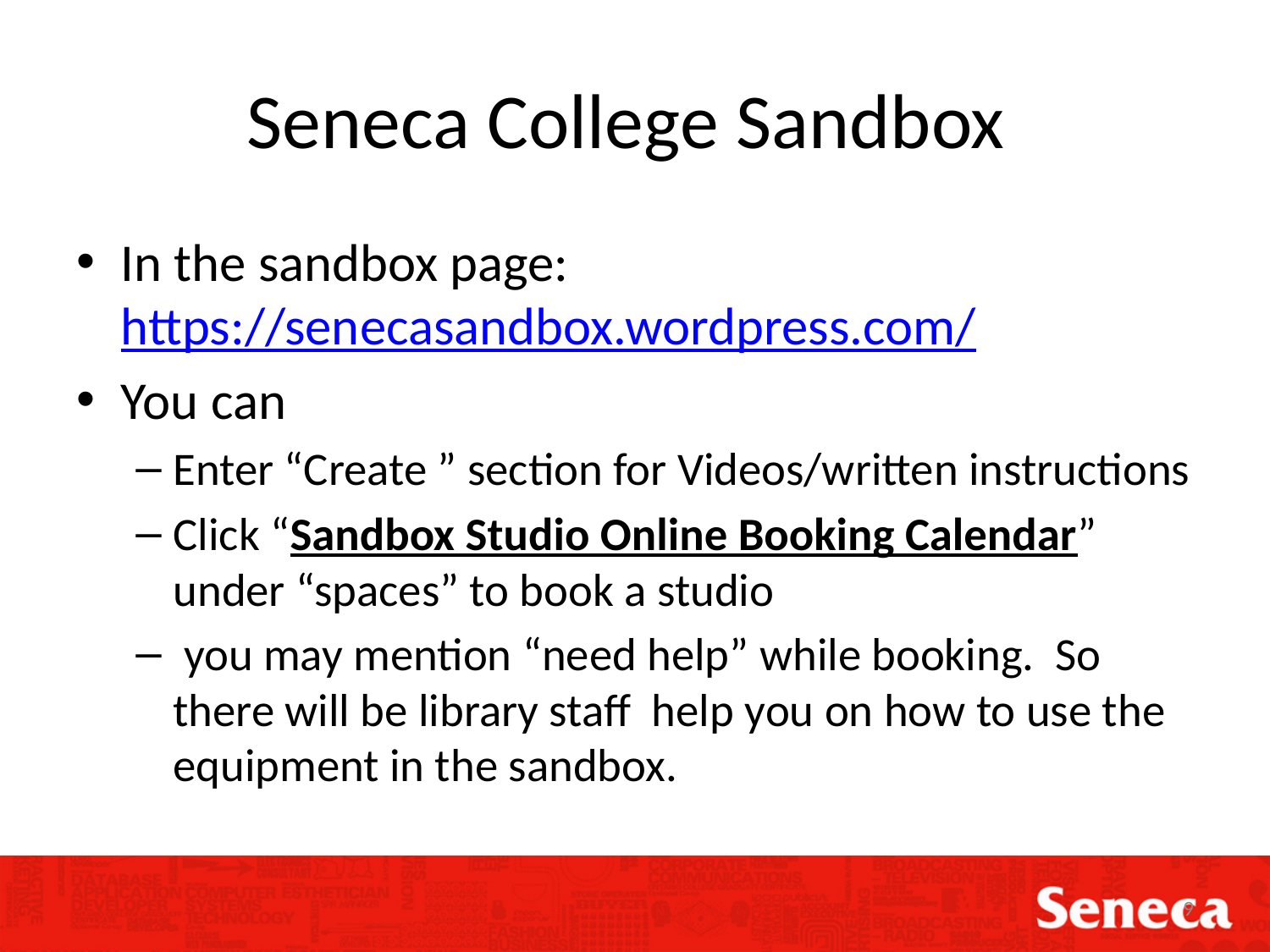

# Seneca College Sandbox
In the sandbox page: https://senecasandbox.wordpress.com/
You can
Enter “Create ” section for Videos/written instructions
Click “Sandbox Studio Online Booking Calendar” under “spaces” to book a studio
 you may mention “need help” while booking.  So  there will be library staff  help you on how to use the equipment in the sandbox.
9